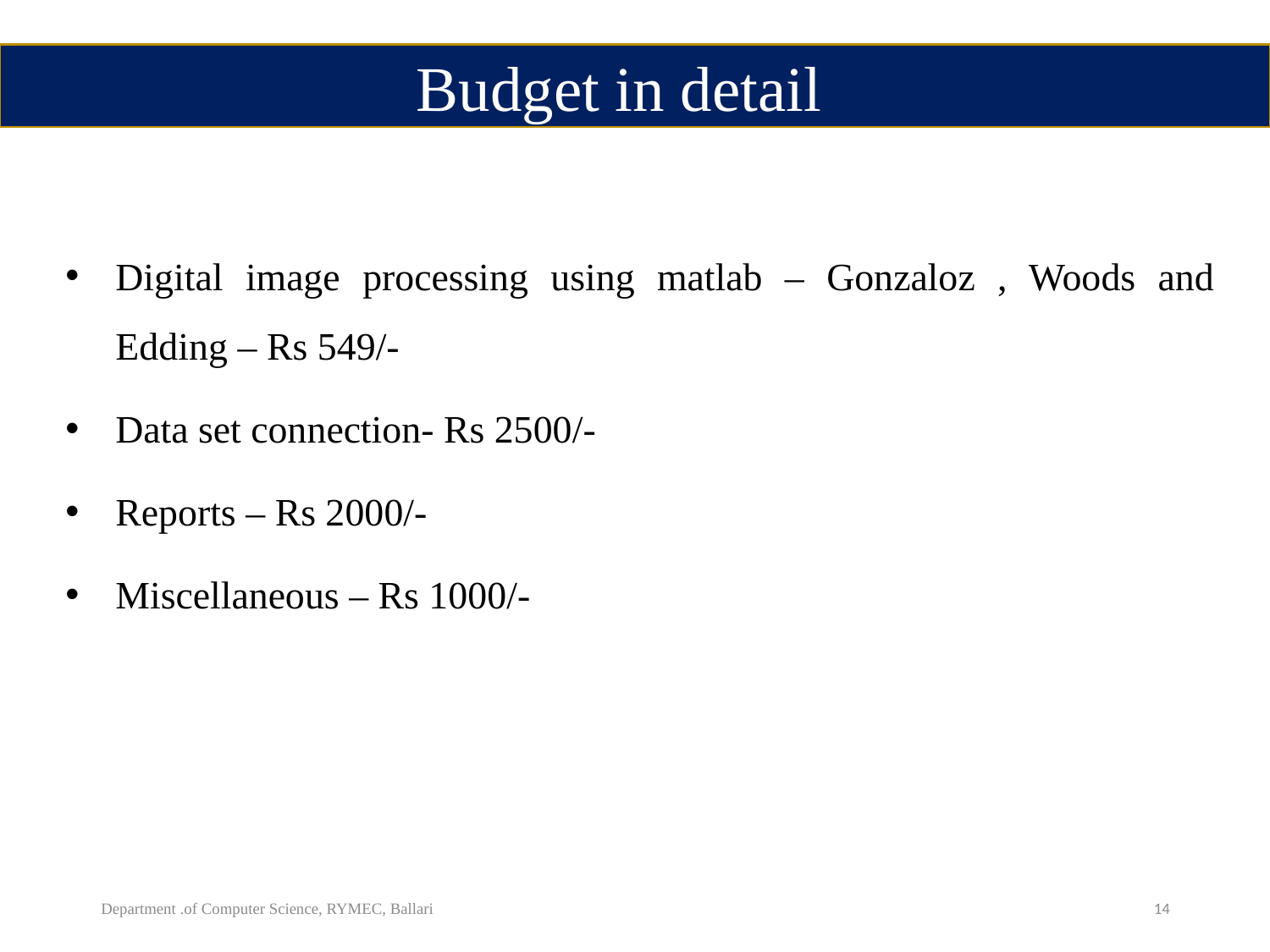

Budget in detail
Digital image processing using matlab – Gonzaloz , Woods and Edding – Rs 549/-
Data set connection- Rs 2500/-
Reports – Rs 2000/-
Miscellaneous – Rs 1000/-
Department .of Computer Science, RYMEC, Ballari
14